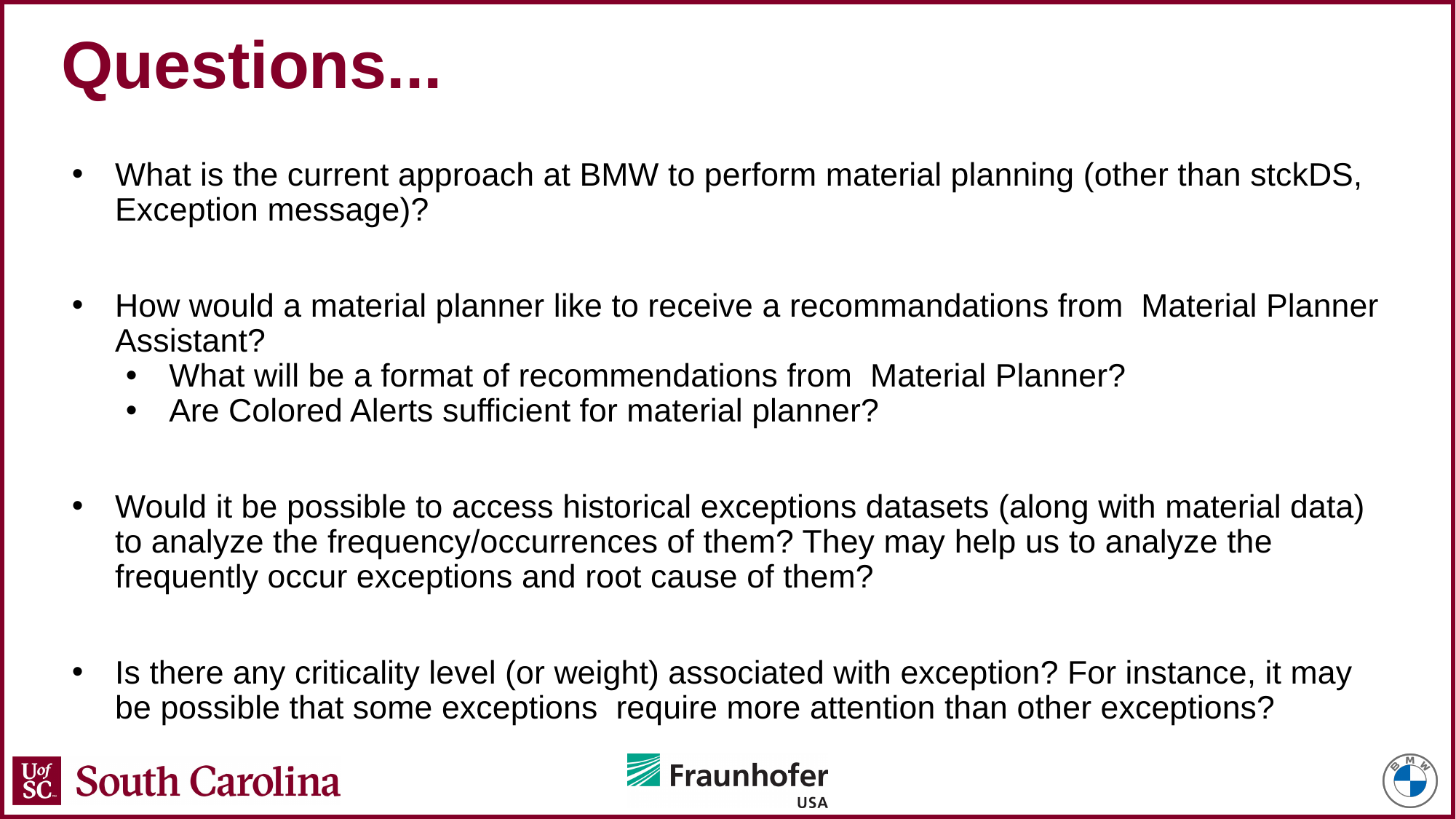

# Questions...
What is the current approach at BMW to perform material planning (other than stckDS, Exception message)?

How would a material planner like to receive a recommandations from  Material Planner Assistant?
What will be a format of recommendations from  Material Planner?
Are Colored Alerts sufficient for material planner?

Would it be possible to access historical exceptions datasets (along with material data) to analyze the frequency/occurrences of them? They may help us to analyze the frequently occur exceptions and root cause of them?

Is there any criticality level (or weight) associated with exception? For instance, it may be possible that some exceptions  require more attention than other exceptions?